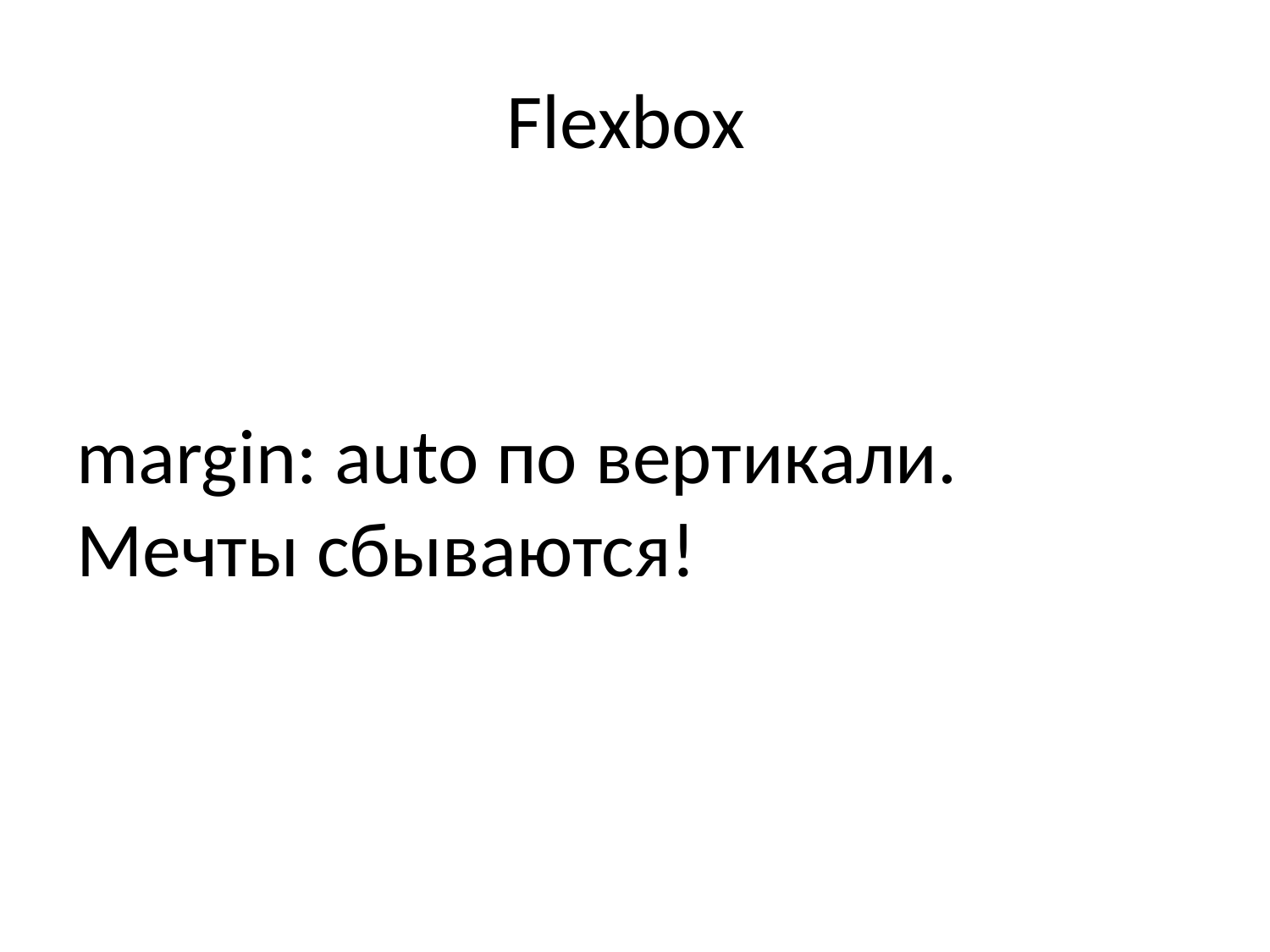

# Flexbox
margin: auto по вертикали.
Мечты сбываются!